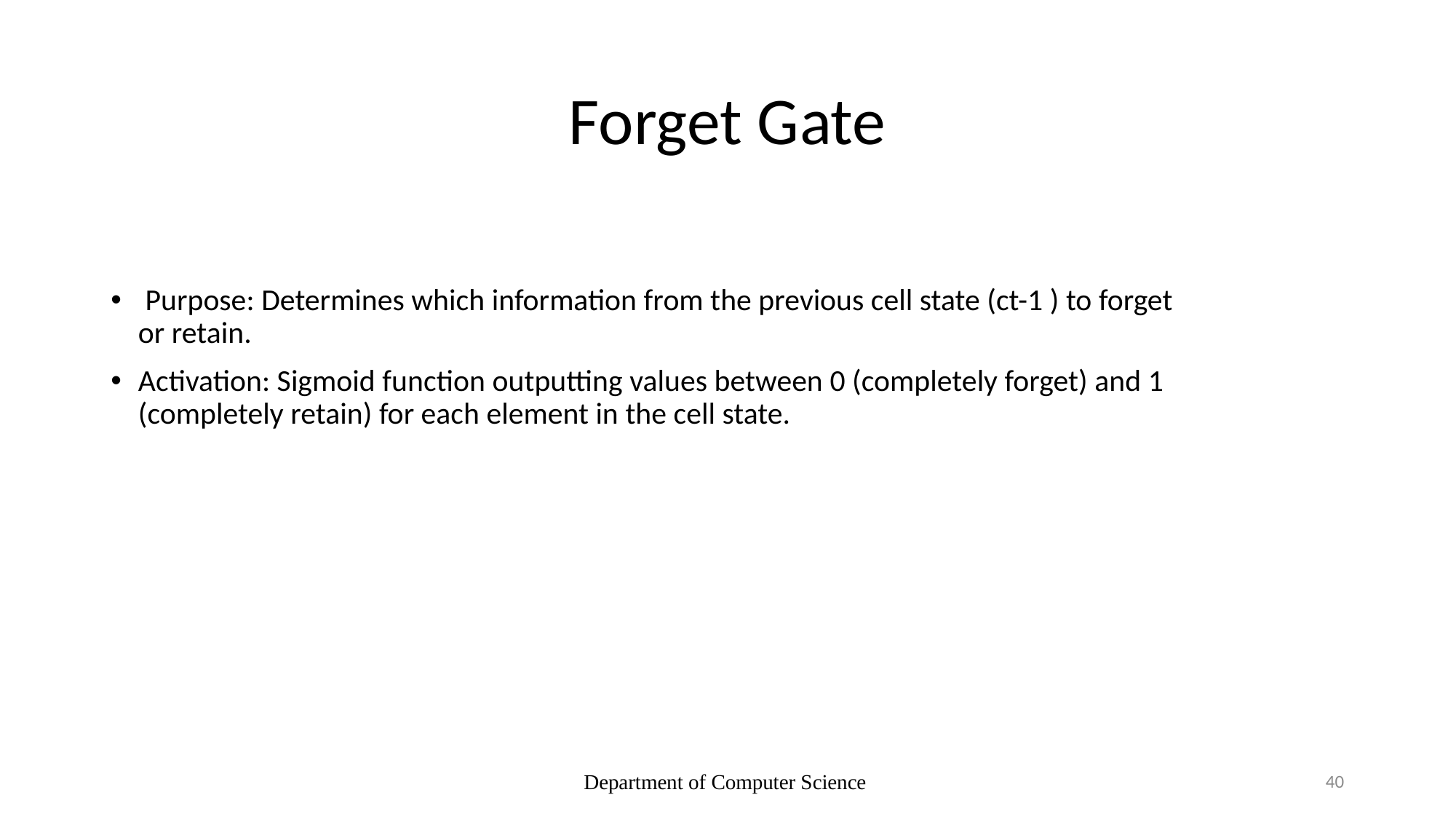

# Forget Gate

 Purpose: Determines which information from the previous cell state (ct-1 ) to forget or retain.
Activation: Sigmoid function outputting values between 0 (completely forget) and 1 (completely retain) for each element in the cell state.

Department of Computer Science
40